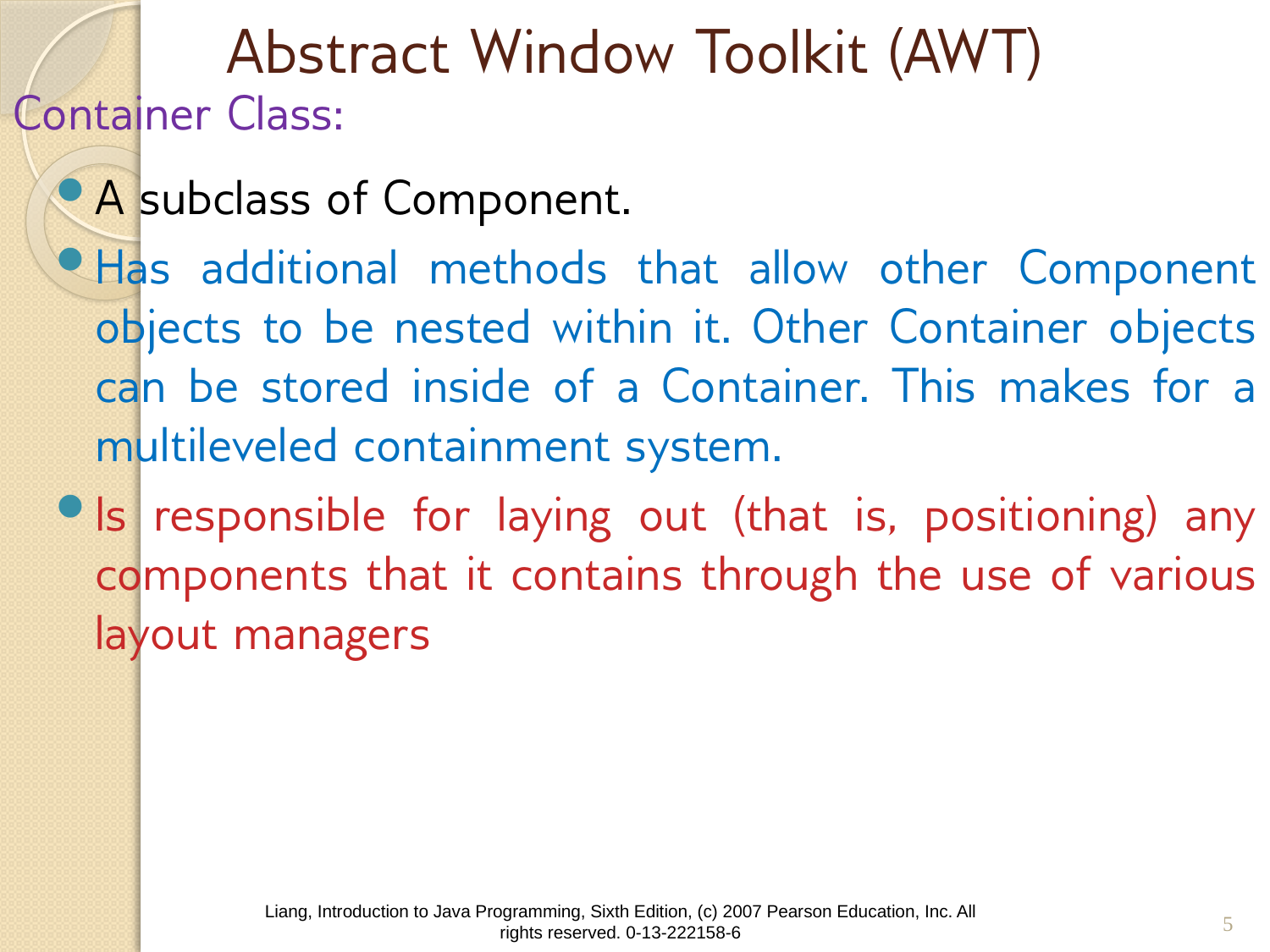

# Abstract Window Toolkit (AWT)
Container Class:
A subclass of Component.
Has additional methods that allow other Component objects to be nested within it. Other Container objects can be stored inside of a Container. This makes for a multileveled containment system.
Is responsible for laying out (that is, positioning) any components that it contains through the use of various layout managers
5